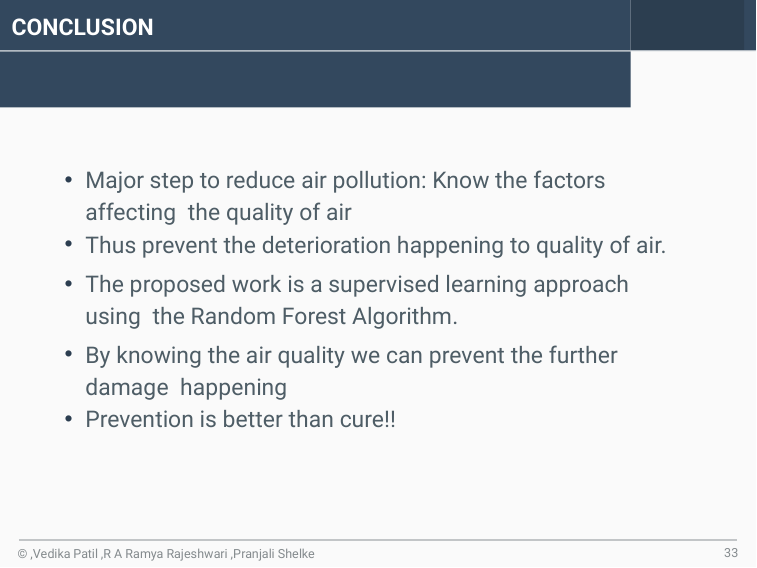

# CONCLUSION

Major step to reduce air pollution: Know the factors affecting  the quality of air
Thus prevent the deterioration happening to quality of air.
The proposed work is a supervised learning approach using  the Random Forest Algorithm.
By knowing the air quality we can prevent the further damage  happening
Prevention is better than cure!!

© ,Vedika Patil ,R A Ramya Rajeshwari ,Pranjali Shelke
33